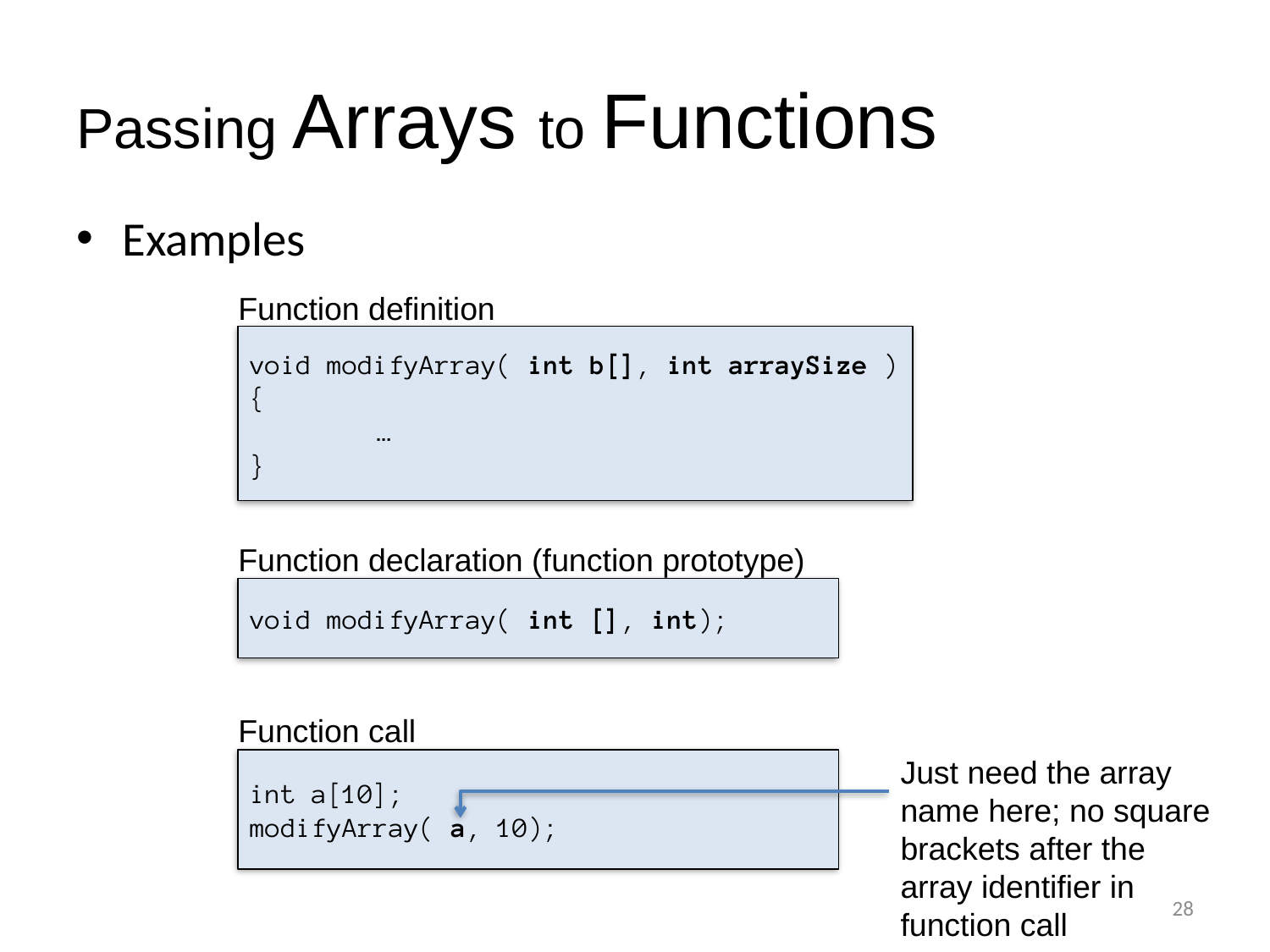

# Passing Arrays to Functions
Examples

Function definition

void modifyArray( int b[], int arraySize )
{
	…
}
Function declaration (function prototype)

void modifyArray( int [], int);
Function call
Just need the array name here; no square brackets after the array identifier in function call
int a[10];
modifyArray( a, 10);

28